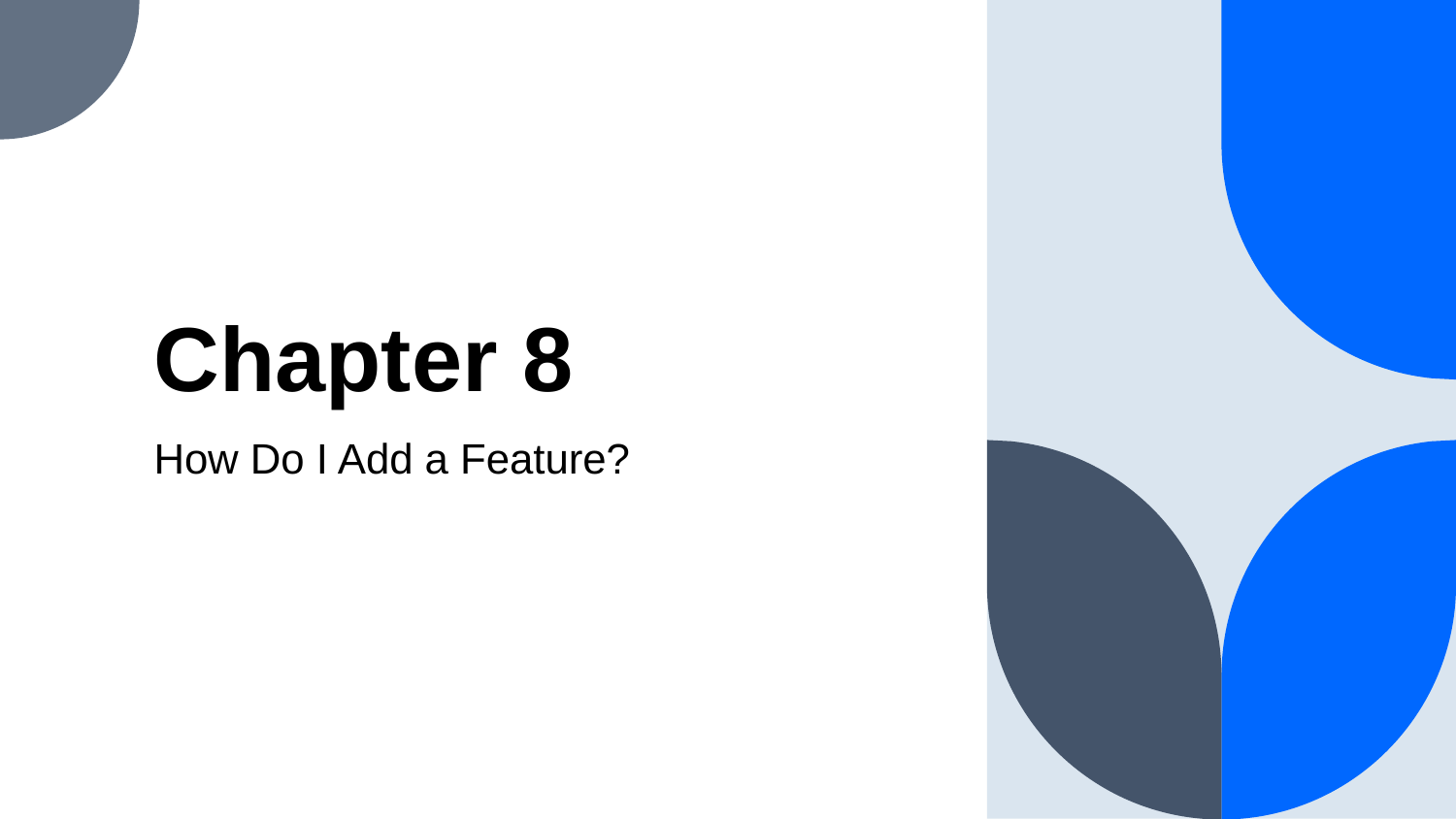

# Chapter 8
How Do I Add a Feature?